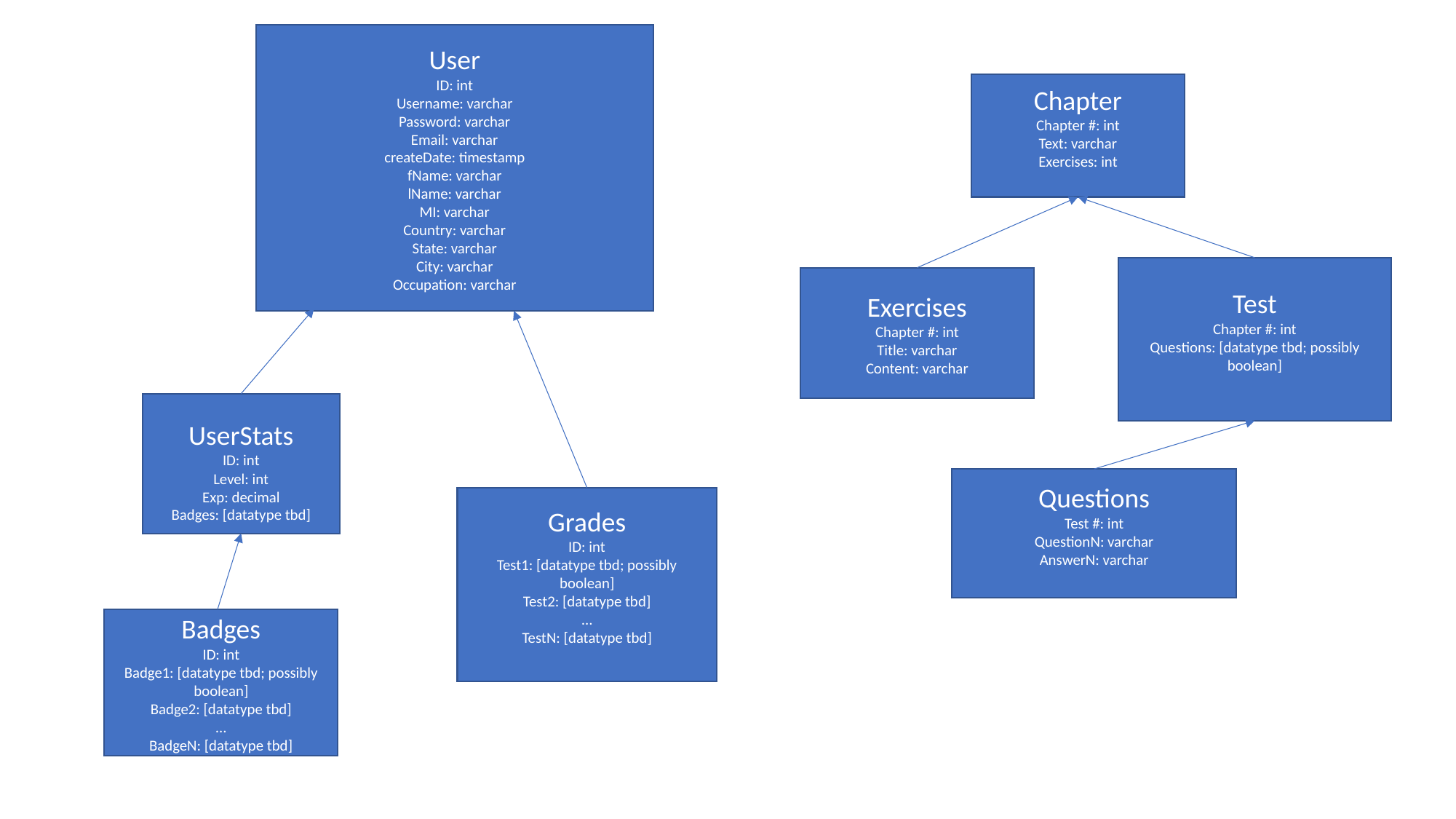

User
ID: int
Username: varchar
Password: varchar
Email: varchar
createDate: timestamp
fName: varchar
lName: varchar
MI: varchar
Country: varchar
State: varchar
City: varchar
Occupation: varchar
Chapter
Chapter #: int
Text: varchar
Exercises: int

Test
Chapter #: int
Questions: [datatype tbd; possibly boolean]

Exercises
Chapter #: int
Title: varchar
Content: varchar

UserStats
ID: int
Level: int
Exp: decimal
Badges: [datatype tbd]

Questions
Test #: int
QuestionN: varchar
AnswerN: varchar

Grades
ID: int
Test1: [datatype tbd; possibly boolean]
Test2: [datatype tbd]
…
TestN: [datatype tbd]

Badges
ID: int
Badge1: [datatype tbd; possibly boolean]
Badge2: [datatype tbd]
…
BadgeN: [datatype tbd]